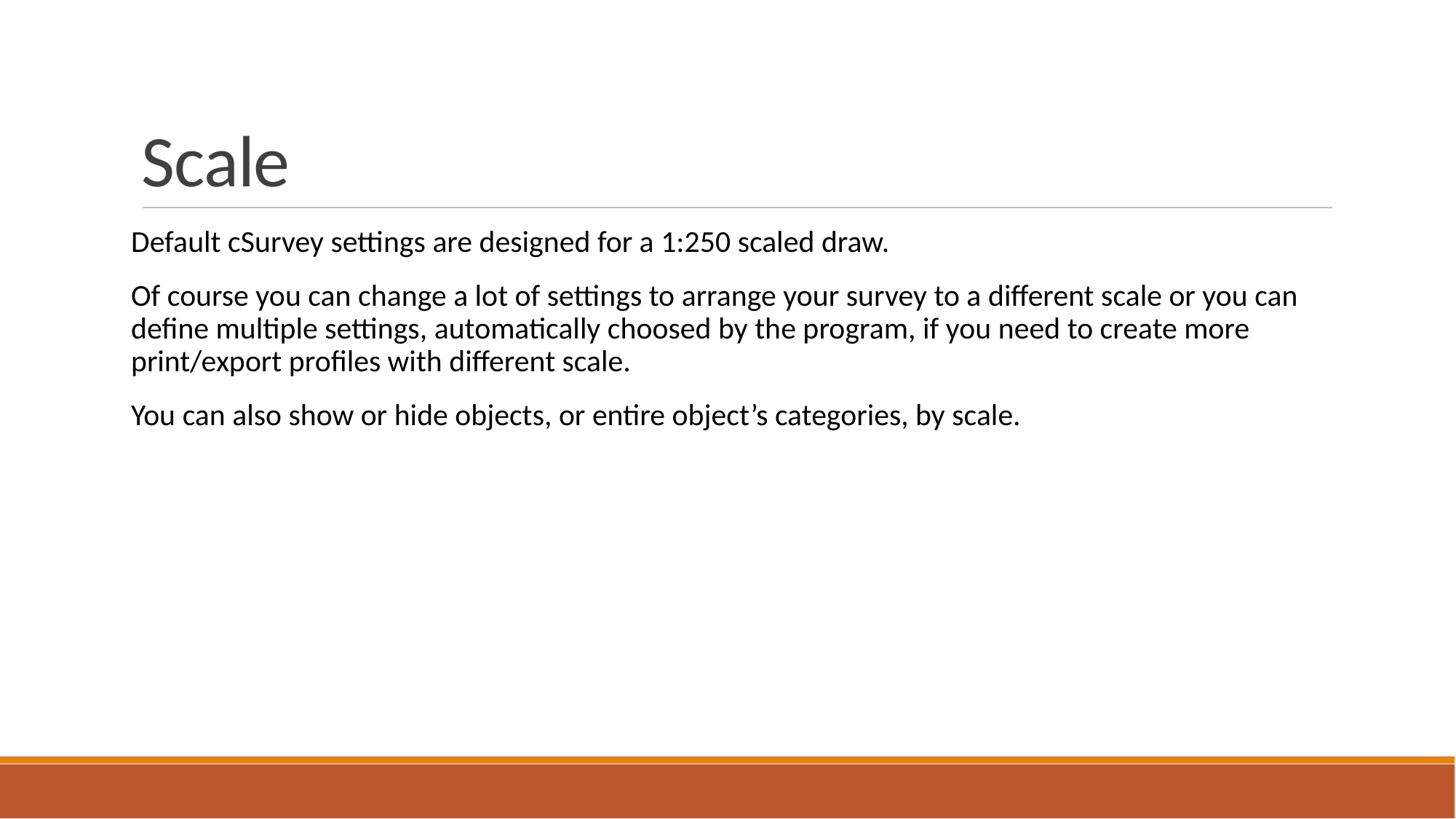

Scale
Default cSurvey settings are designed for a 1:250 scaled draw.
Of course you can change a lot of settings to arrange your survey to a different scale or you can define multiple settings, automatically choosed by the program, if you need to create more print/export profiles with different scale.
You can also show or hide objects, or entire object’s categories, by scale.